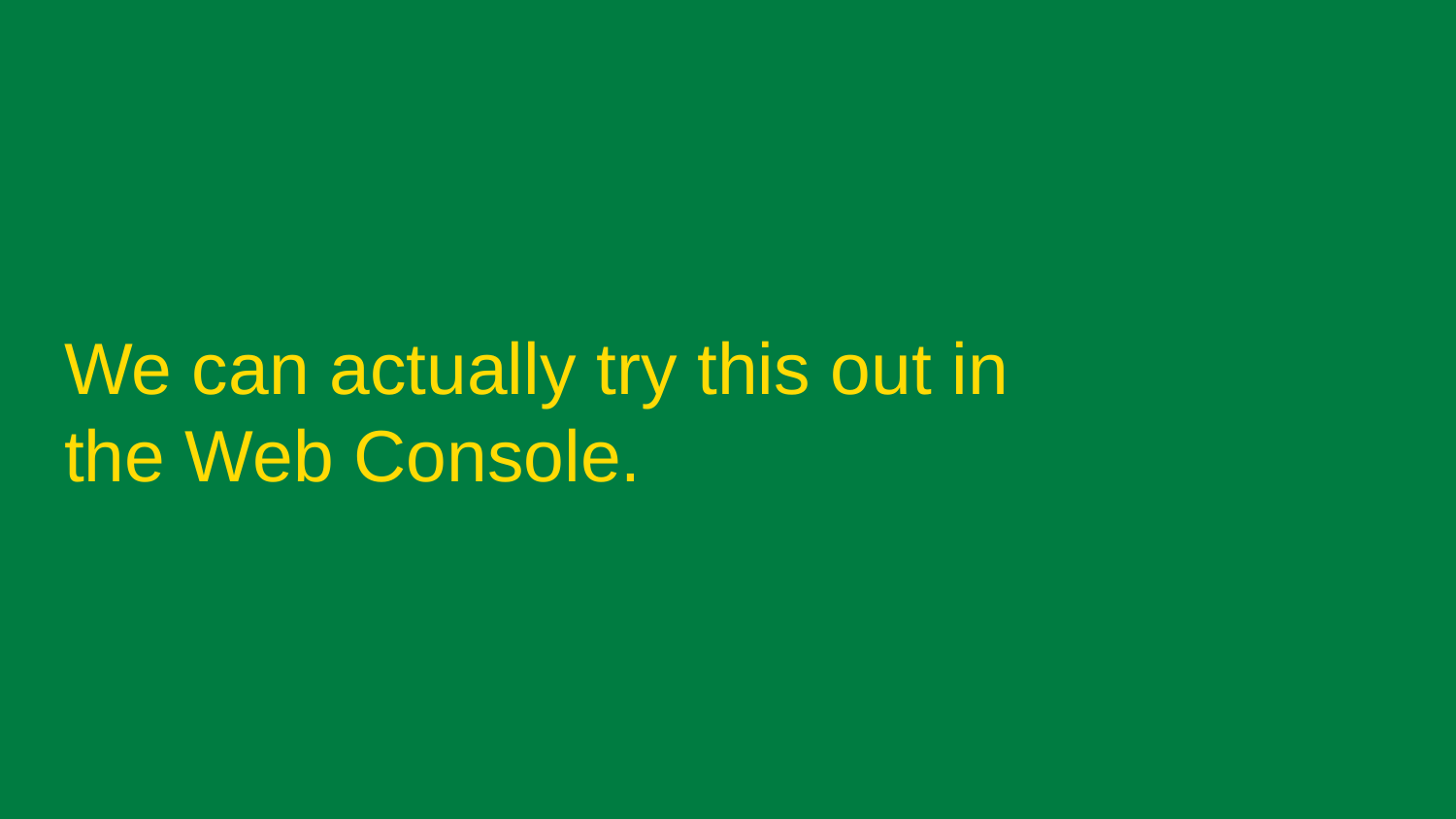

# We can actually try this out in the Web Console.